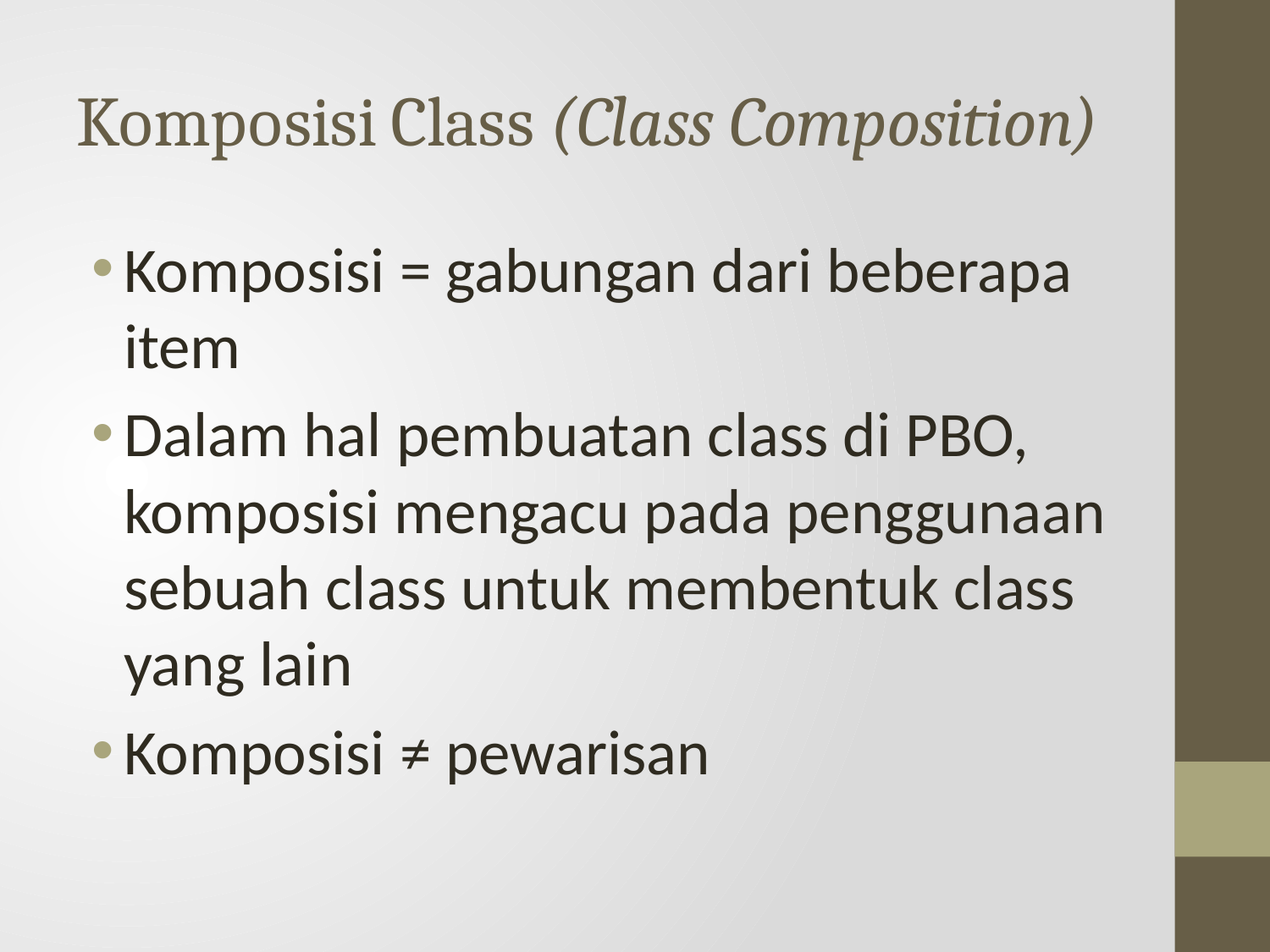

# Komposisi Class (Class Composition)
Komposisi = gabungan dari beberapa item
Dalam hal pembuatan class di PBO, komposisi mengacu pada penggunaan sebuah class untuk membentuk class yang lain
Komposisi ≠ pewarisan